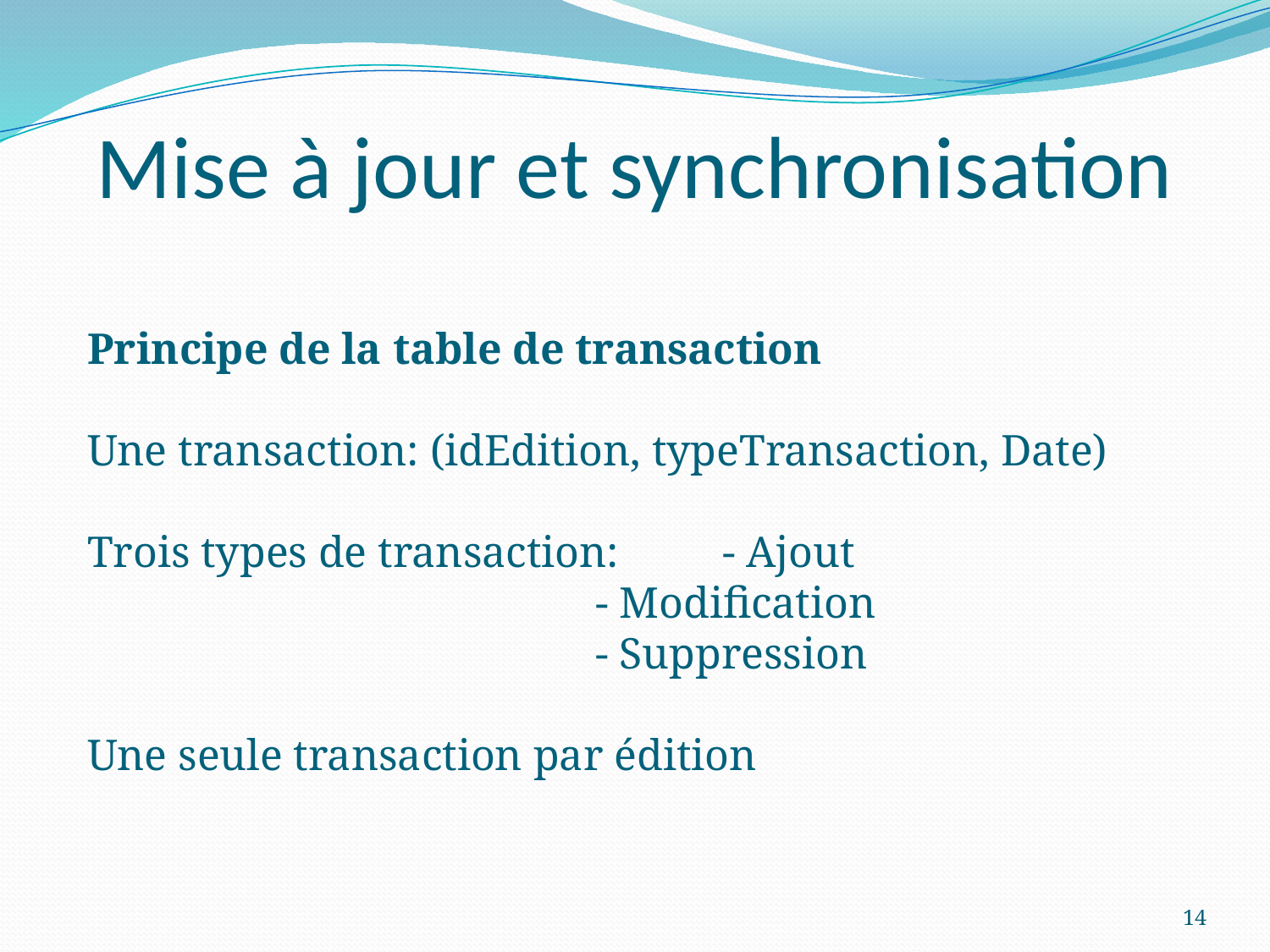

# Mise à jour et synchronisation
Principe de la table de transaction

Une transaction: (idEdition, typeTransaction, Date)

Trois types de transaction: 	- Ajout
				- Modification
				- Suppression

Une seule transaction par édition
14